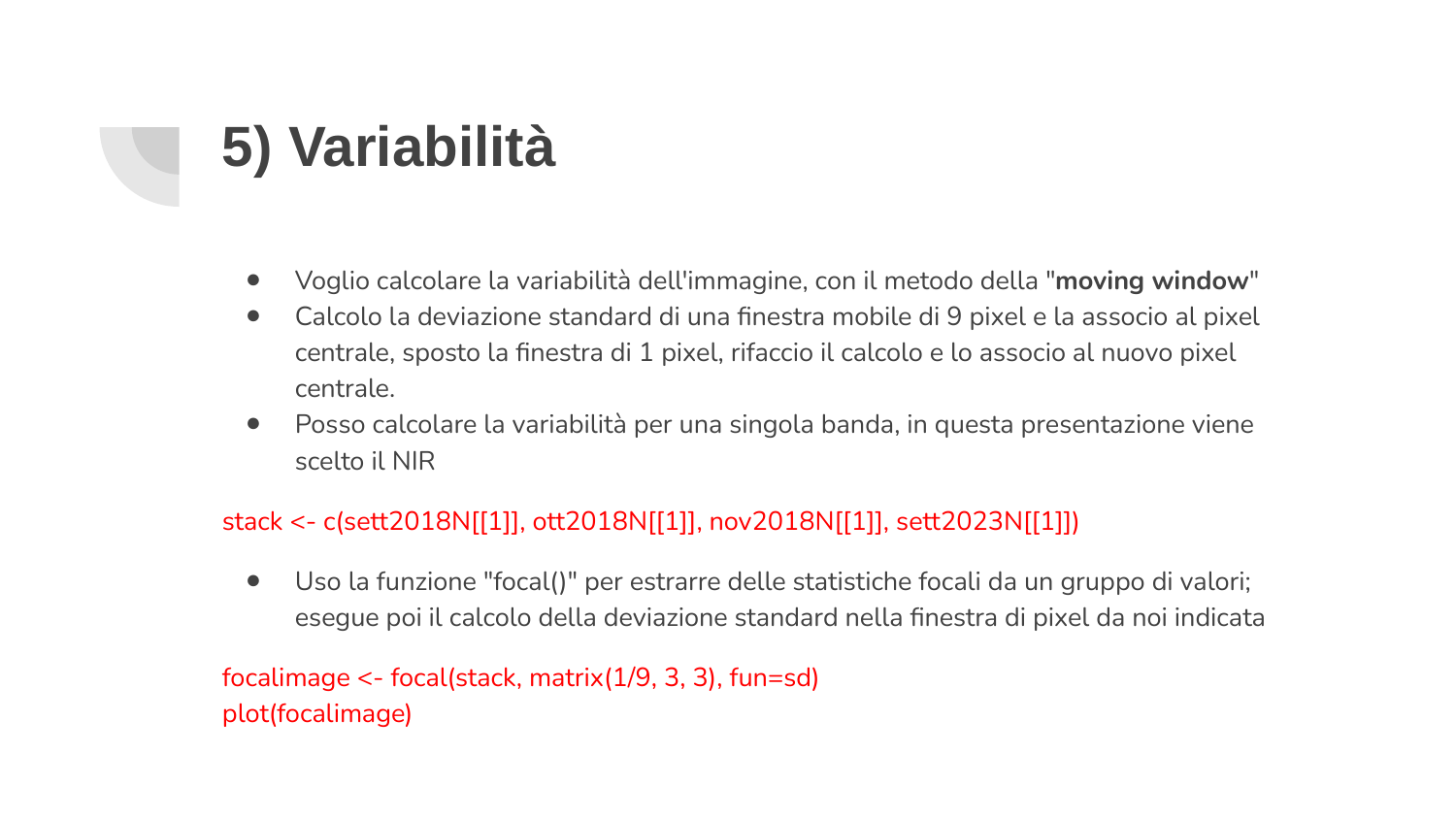

# 5) Variabilità
Voglio calcolare la variabilità dell'immagine, con il metodo della "moving window"
Calcolo la deviazione standard di una finestra mobile di 9 pixel e la associo al pixel centrale, sposto la finestra di 1 pixel, rifaccio il calcolo e lo associo al nuovo pixel centrale.
Posso calcolare la variabilità per una singola banda, in questa presentazione viene scelto il NIR
stack <- c(sett2018N[[1]], ott2018N[[1]], nov2018N[[1]], sett2023N[[1]])
Uso la funzione "focal()" per estrarre delle statistiche focali da un gruppo di valori; esegue poi il calcolo della deviazione standard nella finestra di pixel da noi indicata
focalimage <- focal(stack, matrix(1/9, 3, 3), fun=sd)
plot(focalimage)